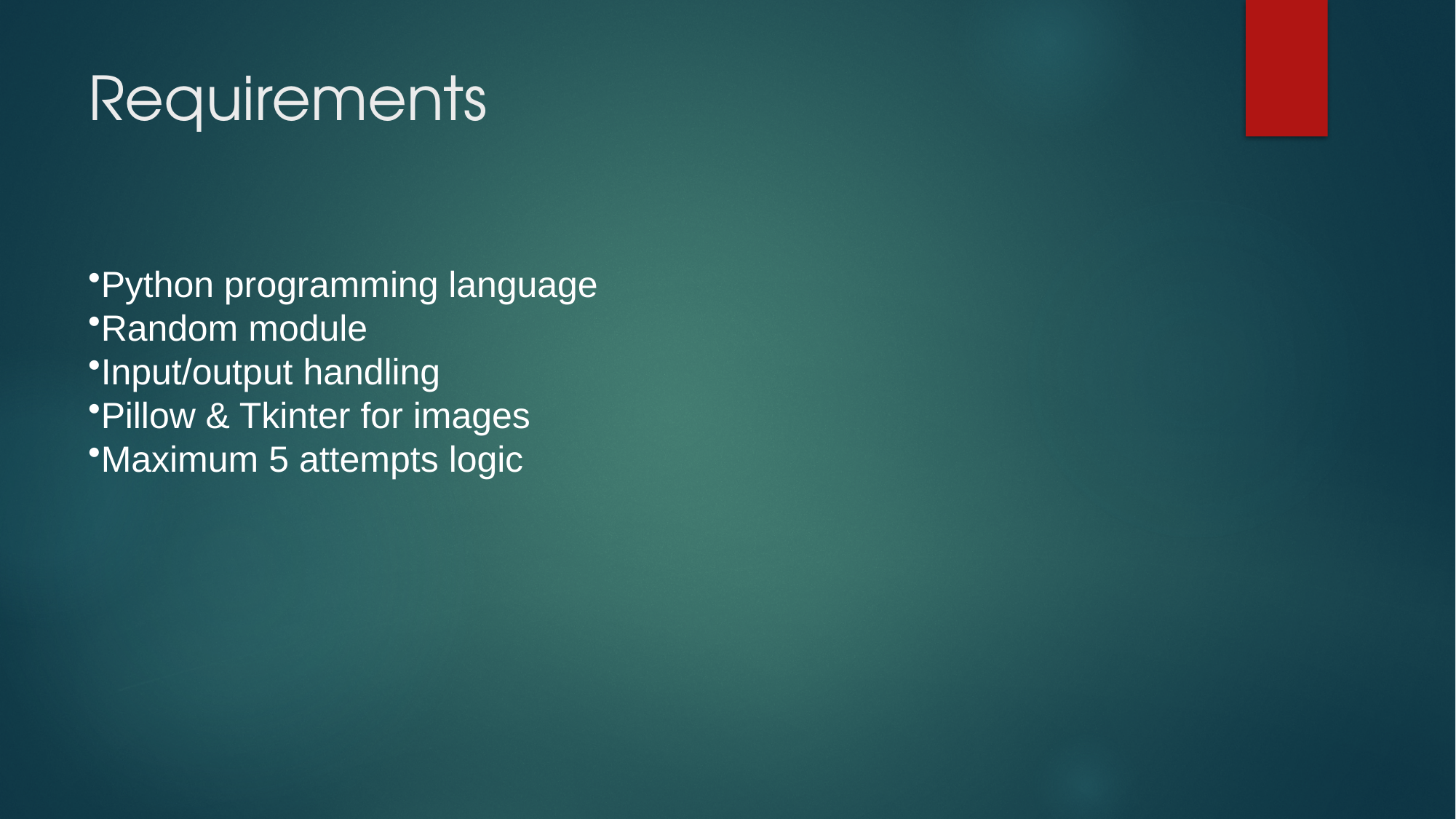

# Requirements
Python programming language
Random module
Input/output handling
Pillow & Tkinter for images
Maximum 5 attempts logic